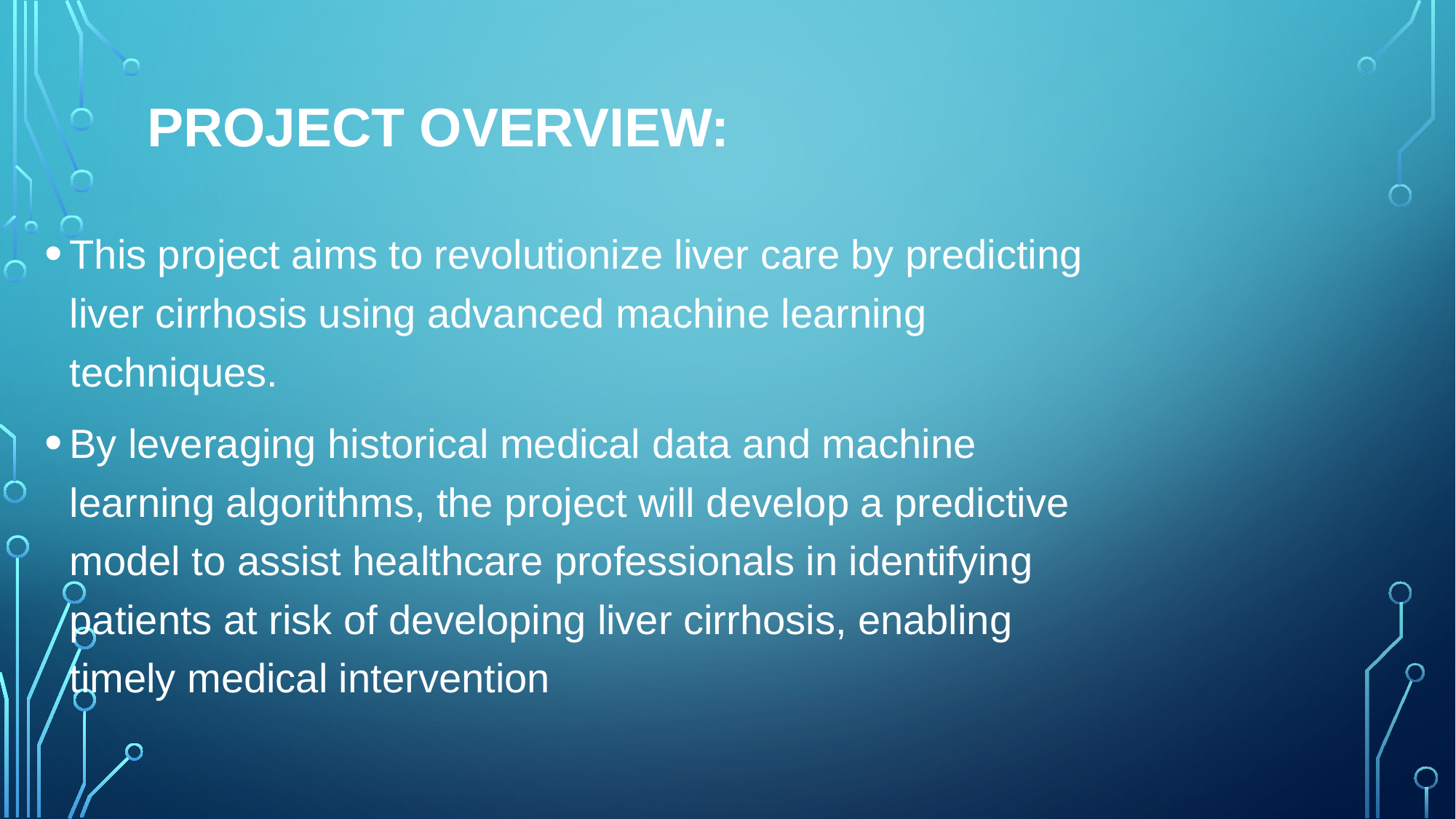

# Project Overview:
This project aims to revolutionize liver care by predicting liver cirrhosis using advanced machine learning techniques.
By leveraging historical medical data and machine learning algorithms, the project will develop a predictive model to assist healthcare professionals in identifying patients at risk of developing liver cirrhosis, enabling timely medical intervention